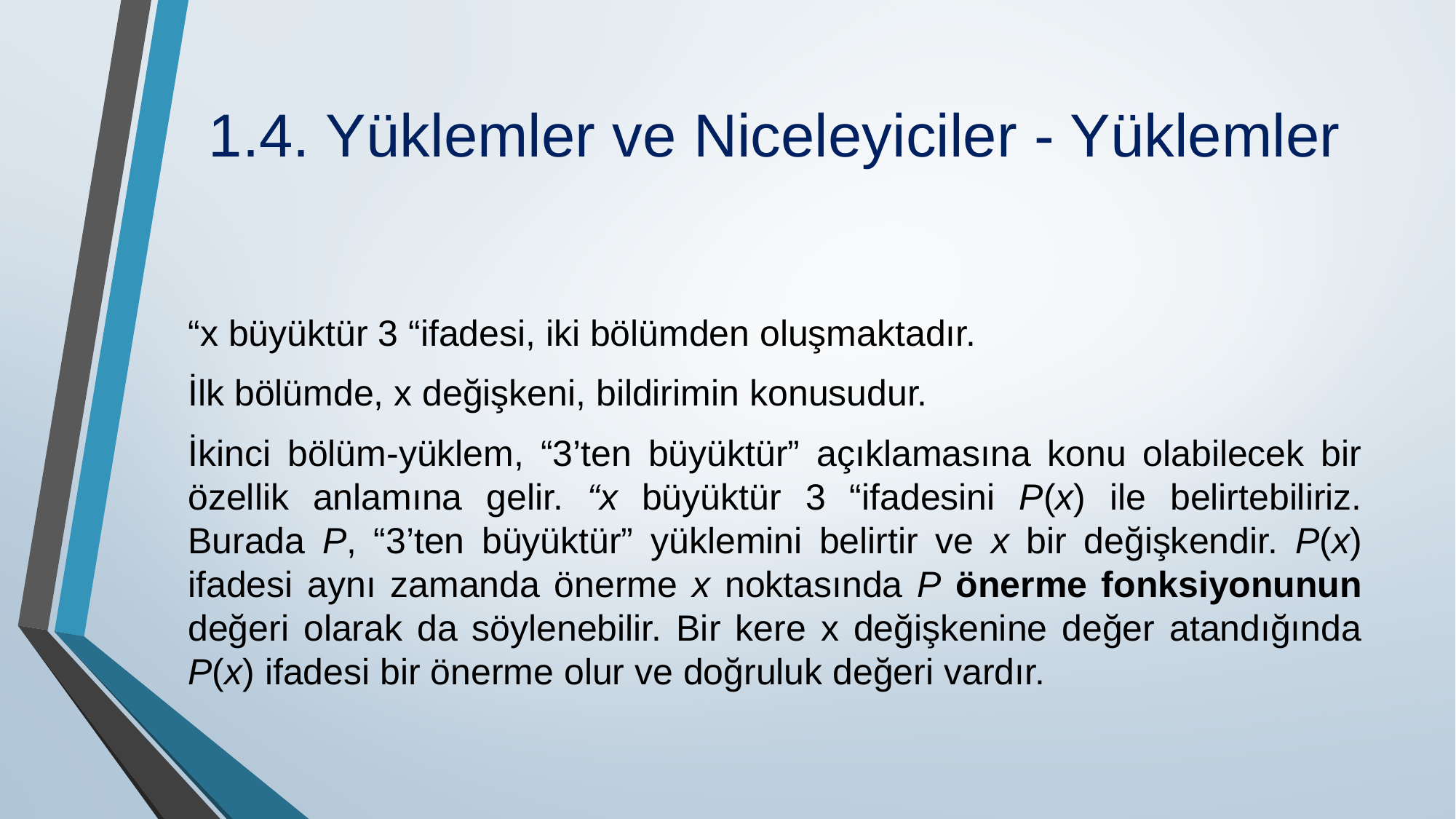

# 1.4. Yüklemler ve Niceleyiciler - Yüklemler
“x büyüktür 3 “ifadesi, iki bölümden oluşmaktadır.
İlk bölümde, x değişkeni, bildirimin ko­nusudur.
İkinci bölüm-yüklem, “3’ten büyüktür” açıklamasına konu olabilecek bir özellik anlamına gelir. “x büyüktür 3 “ifadesini P(x) ile belirtebiliriz. Burada P, “3’ten büyüktür” yük­lemini belirtir ve x bir değişkendir. P(x) ifadesi aynı zamanda önerme x noktasında P önerme fonksiyonunun değeri olarak da söylenebilir. Bir kere x değişkenine değer atandığında P(x) ifadesi bir önerme olur ve doğruluk değeri vardır.